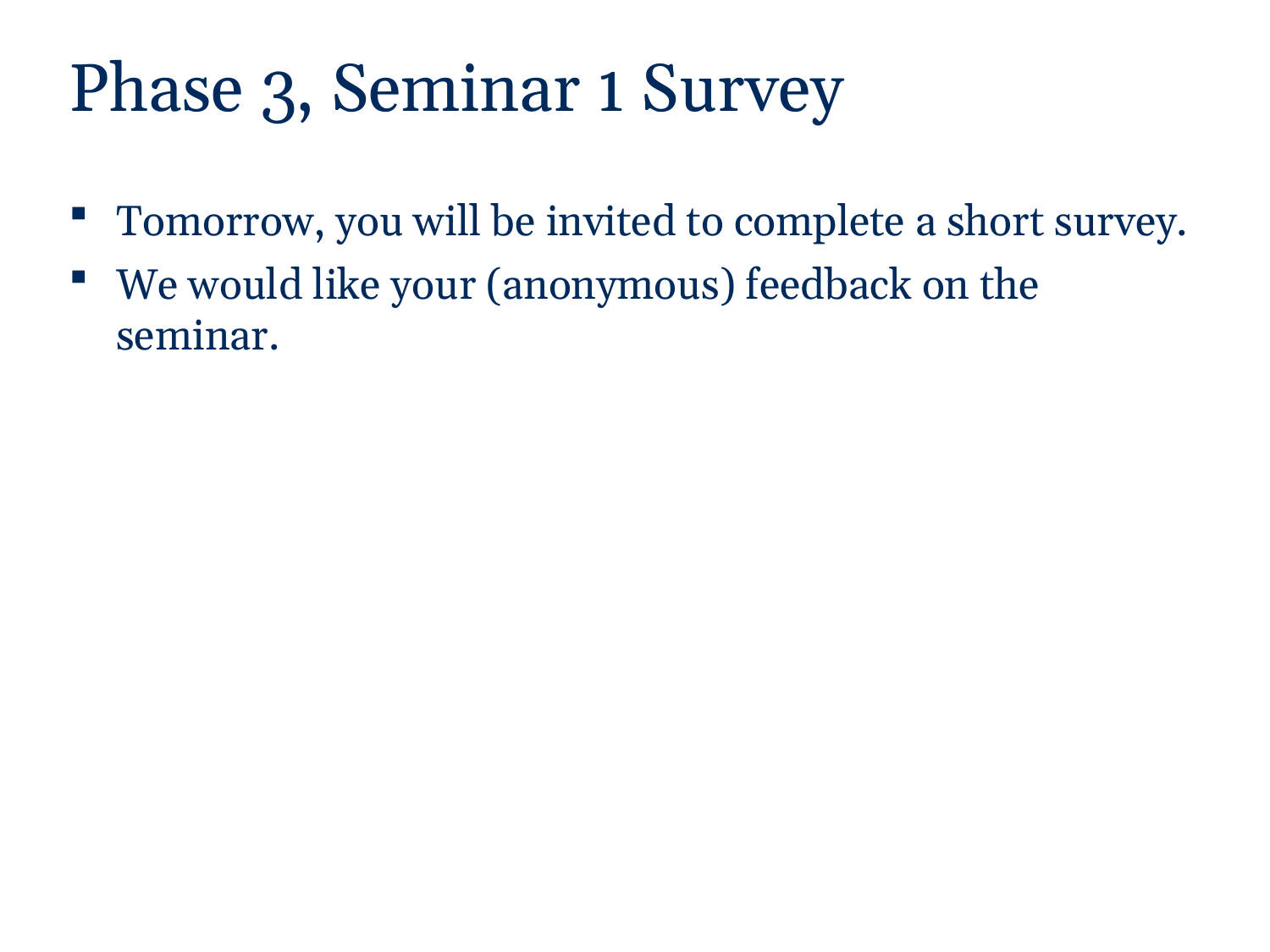

# Phase 3, Seminar 1 Survey
Tomorrow, you will be invited to complete a short survey.
We would like your (anonymous) feedback on the seminar.

18